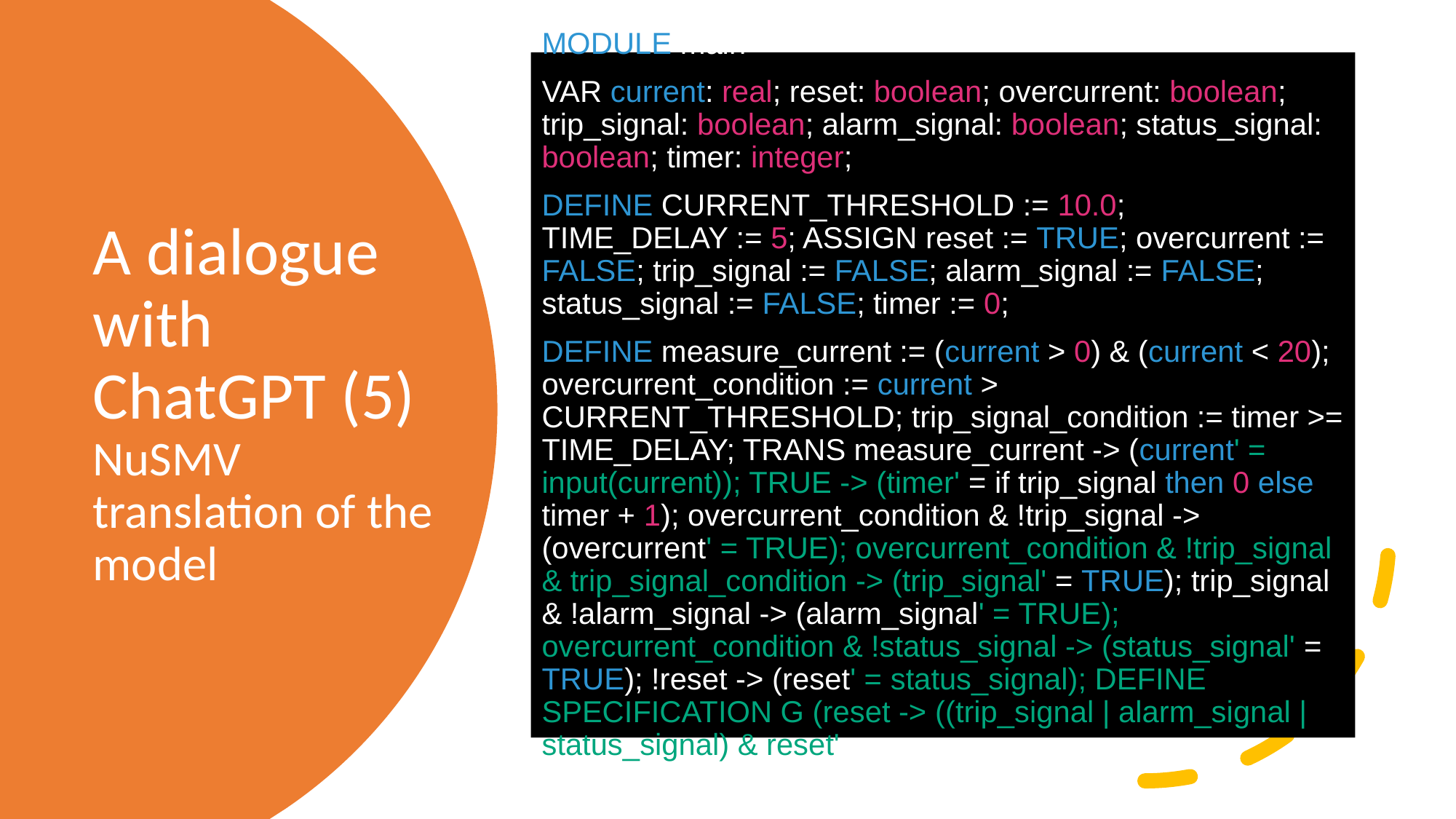

MODULE main
VAR current: real; reset: boolean; overcurrent: boolean; trip_signal: boolean; alarm_signal: boolean; status_signal: boolean; timer: integer;
DEFINE CURRENT_THRESHOLD := 10.0; TIME_DELAY := 5; ASSIGN reset := TRUE; overcurrent := FALSE; trip_signal := FALSE; alarm_signal := FALSE; status_signal := FALSE; timer := 0;
DEFINE measure_current := (current > 0) & (current < 20); overcurrent_condition := current > CURRENT_THRESHOLD; trip_signal_condition := timer >= TIME_DELAY; TRANS measure_current -> (current' = input(current)); TRUE -> (timer' = if trip_signal then 0 else timer + 1); overcurrent_condition & !trip_signal -> (overcurrent' = TRUE); overcurrent_condition & !trip_signal & trip_signal_condition -> (trip_signal' = TRUE); trip_signal & !alarm_signal -> (alarm_signal' = TRUE); overcurrent_condition & !status_signal -> (status_signal' = TRUE); !reset -> (reset' = status_signal); DEFINE SPECIFICATION G (reset -> ((trip_signal | alarm_signal | status_signal) & reset'
# A dialogue with ChatGPT (5) NuSMV translation of the model